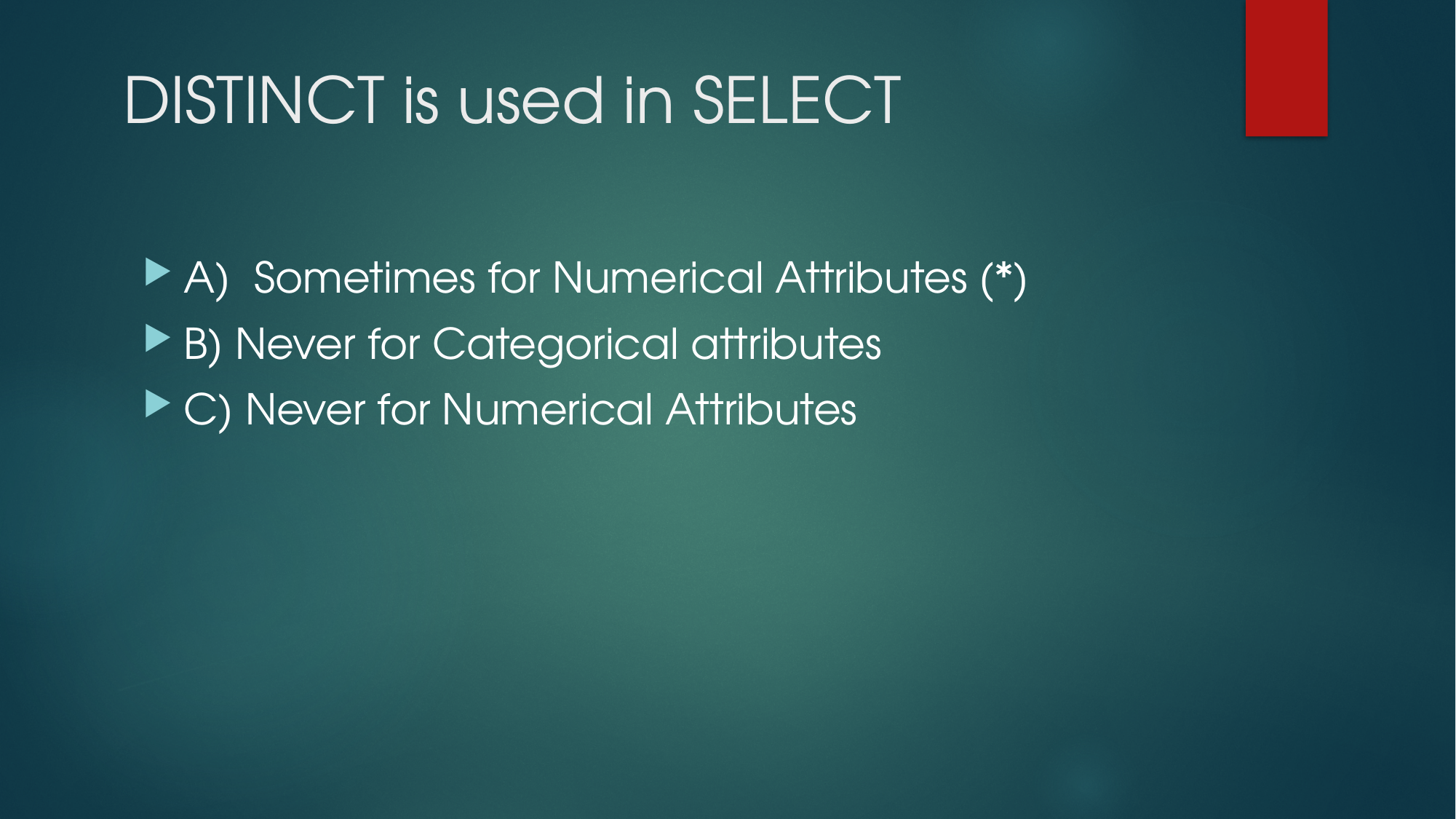

# DISTINCT is used in SELECT
A)  Sometimes for Numerical Attributes (*)
B) Never for Categorical attributes
C) Never for Numerical Attributes